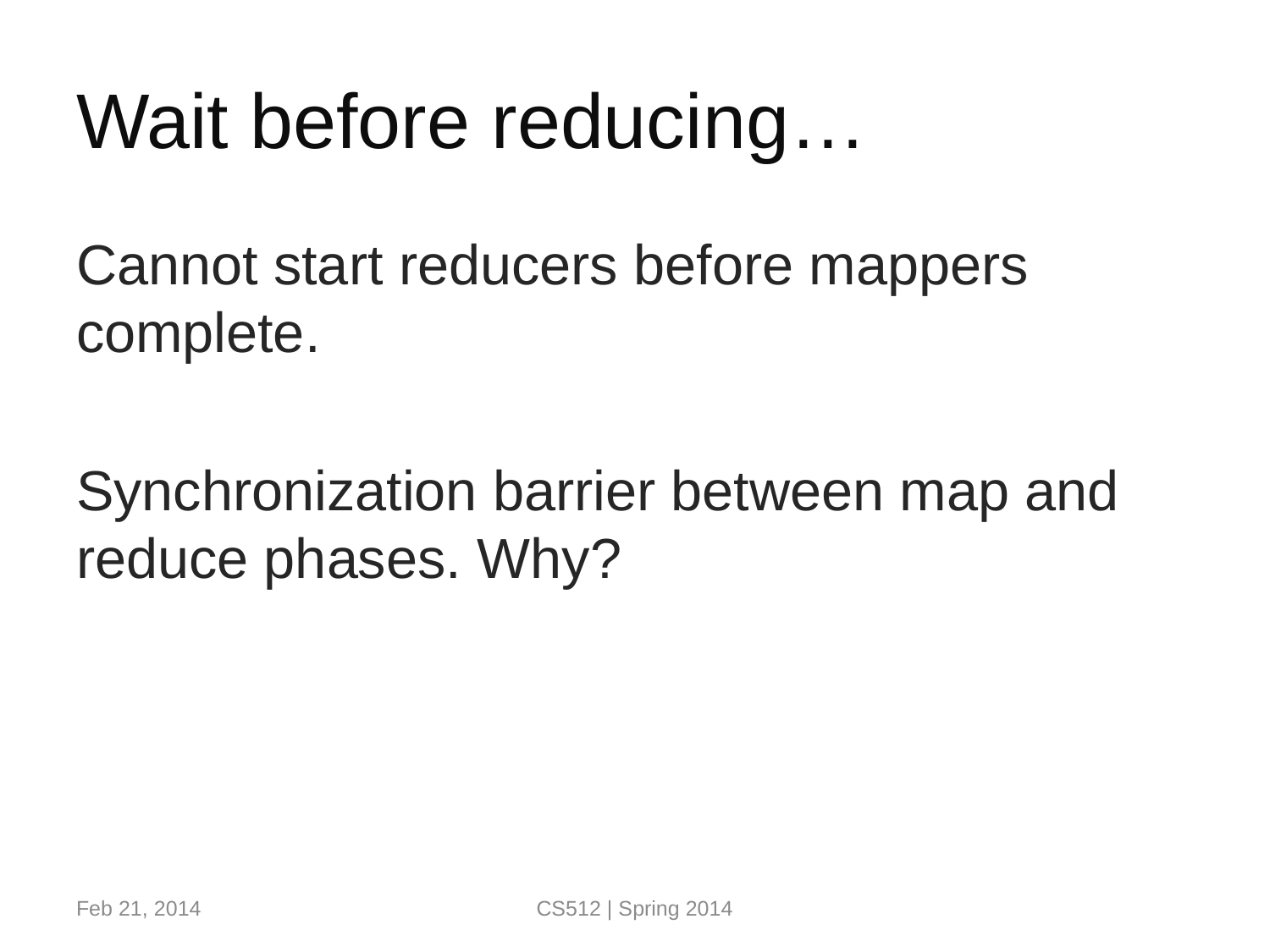

# Wait before reducing…
Cannot start reducers before mappers complete.

Synchronization barrier between map and reduce phases. Why?

Feb 21, 2014
CS512 | Spring 2014